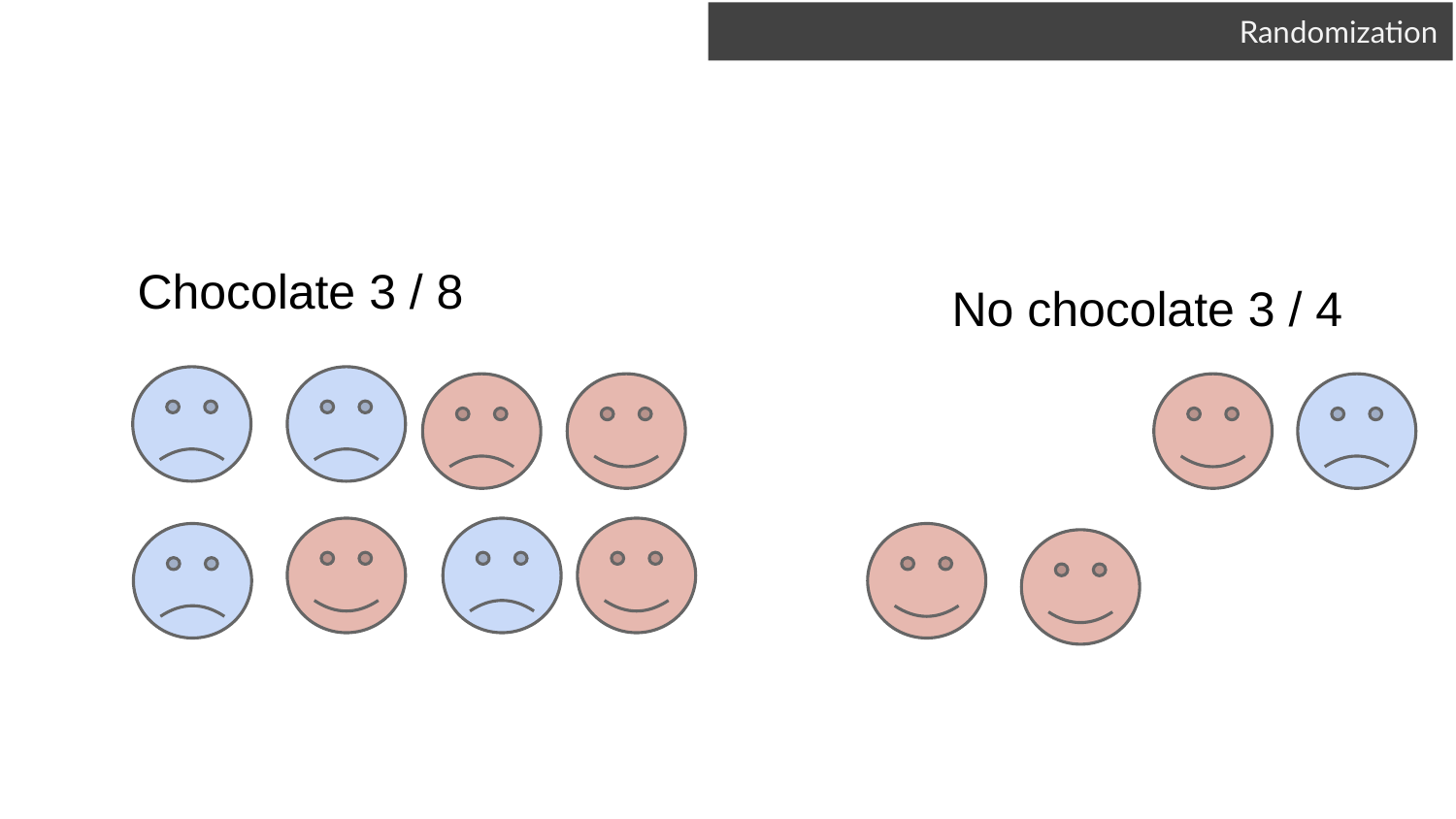

# Randomization

Chocolate 3 / 8
No chocolate 3 / 4